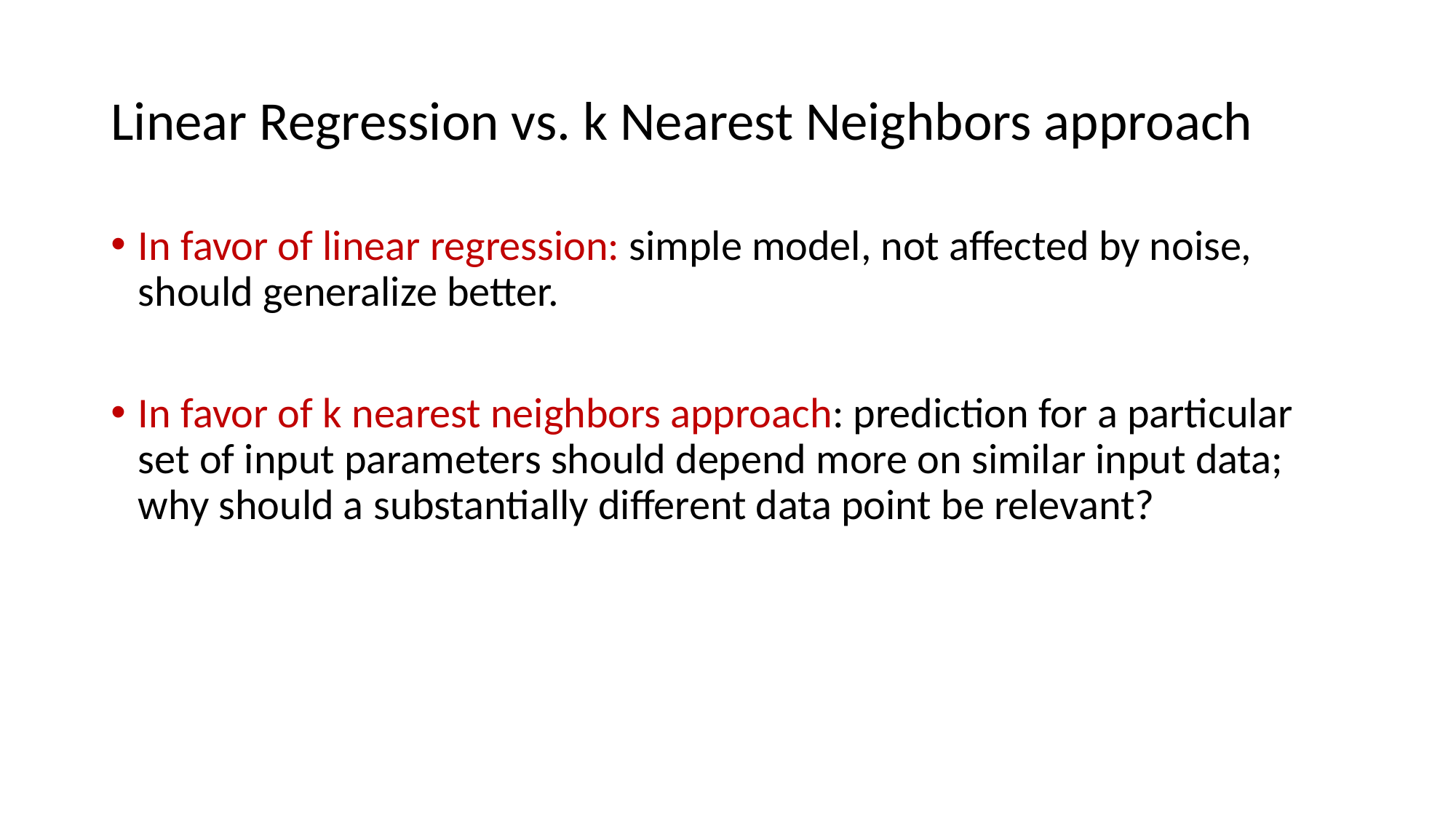

# Linear Regression vs. k Nearest Neighbors approach
In favor of linear regression: simple model, not affected by noise, should generalize better.

In favor of k nearest neighbors approach: prediction for a particular set of input parameters should depend more on similar input data; why should a substantially different data point be relevant?